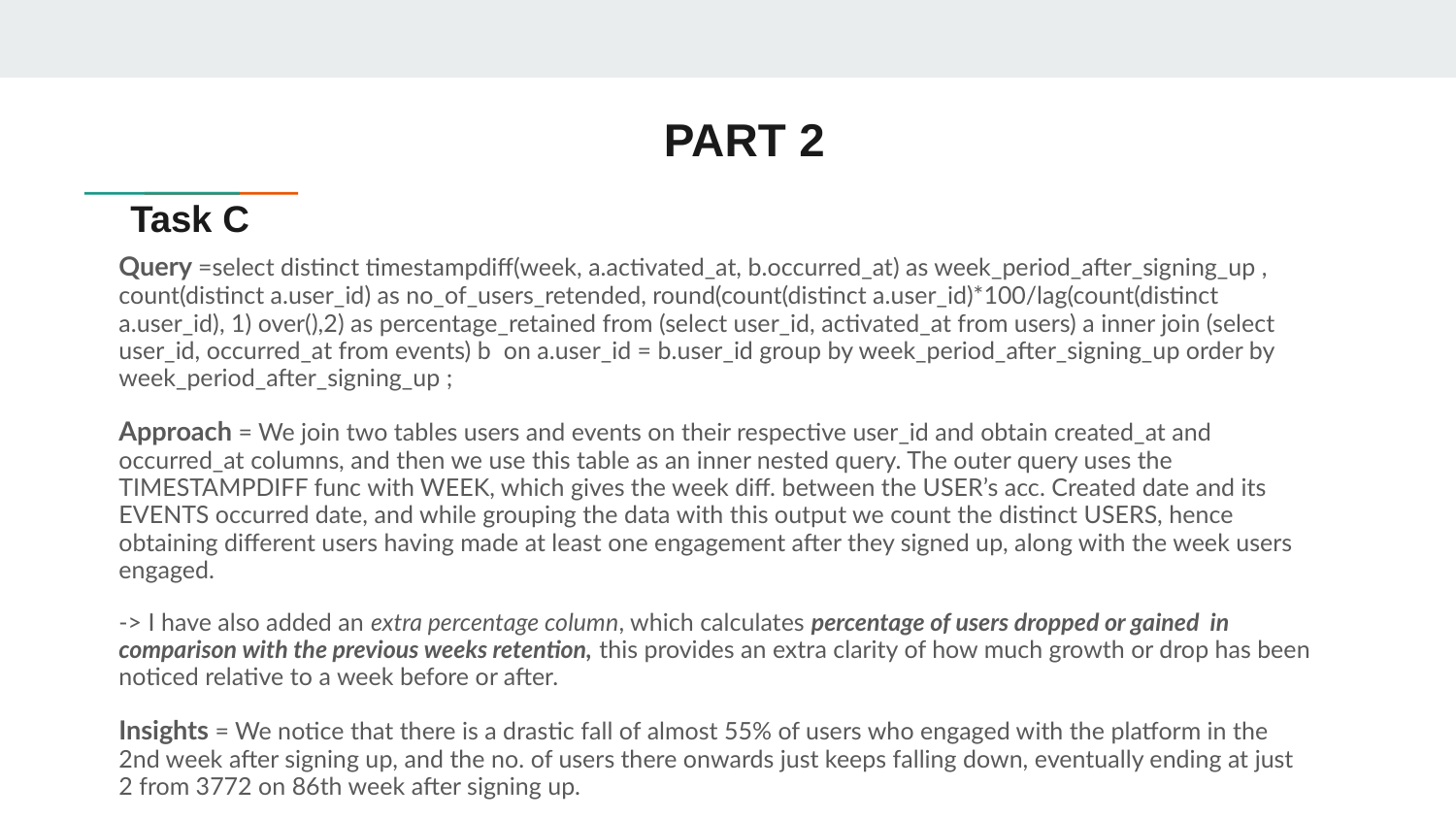

PART 2
# Task C
Query =select distinct timestampdiff(week, a.activated_at, b.occurred_at) as week_period_after_signing_up , count(distinct a.user_id) as no_of_users_retended, round(count(distinct a.user_id)*100/lag(count(distinct a.user_id), 1) over(),2) as percentage_retained from (select user_id, activated_at from users) a inner join (select user_id, occurred_at from events) b  on a.user_id = b.user_id group by week_period_after_signing_up order by week_period_after_signing_up ;
Approach = We join two tables users and events on their respective user_id and obtain created_at and occurred_at columns, and then we use this table as an inner nested query. The outer query uses the TIMESTAMPDIFF func with WEEK, which gives the week diff. between the USER’s acc. Created date and its EVENTS occurred date, and while grouping the data with this output we count the distinct USERS, hence obtaining different users having made at least one engagement after they signed up, along with the week users engaged.
-> I have also added an extra percentage column, which calculates percentage of users dropped or gained  in comparison with the previous weeks retention, this provides an extra clarity of how much growth or drop has been noticed relative to a week before or after.
Insights = We notice that there is a drastic fall of almost 55% of users who engaged with the platform in the 2nd week after signing up, and the no. of users there onwards just keeps falling down, eventually ending at just 2 from 3772 on 86th week after signing up.